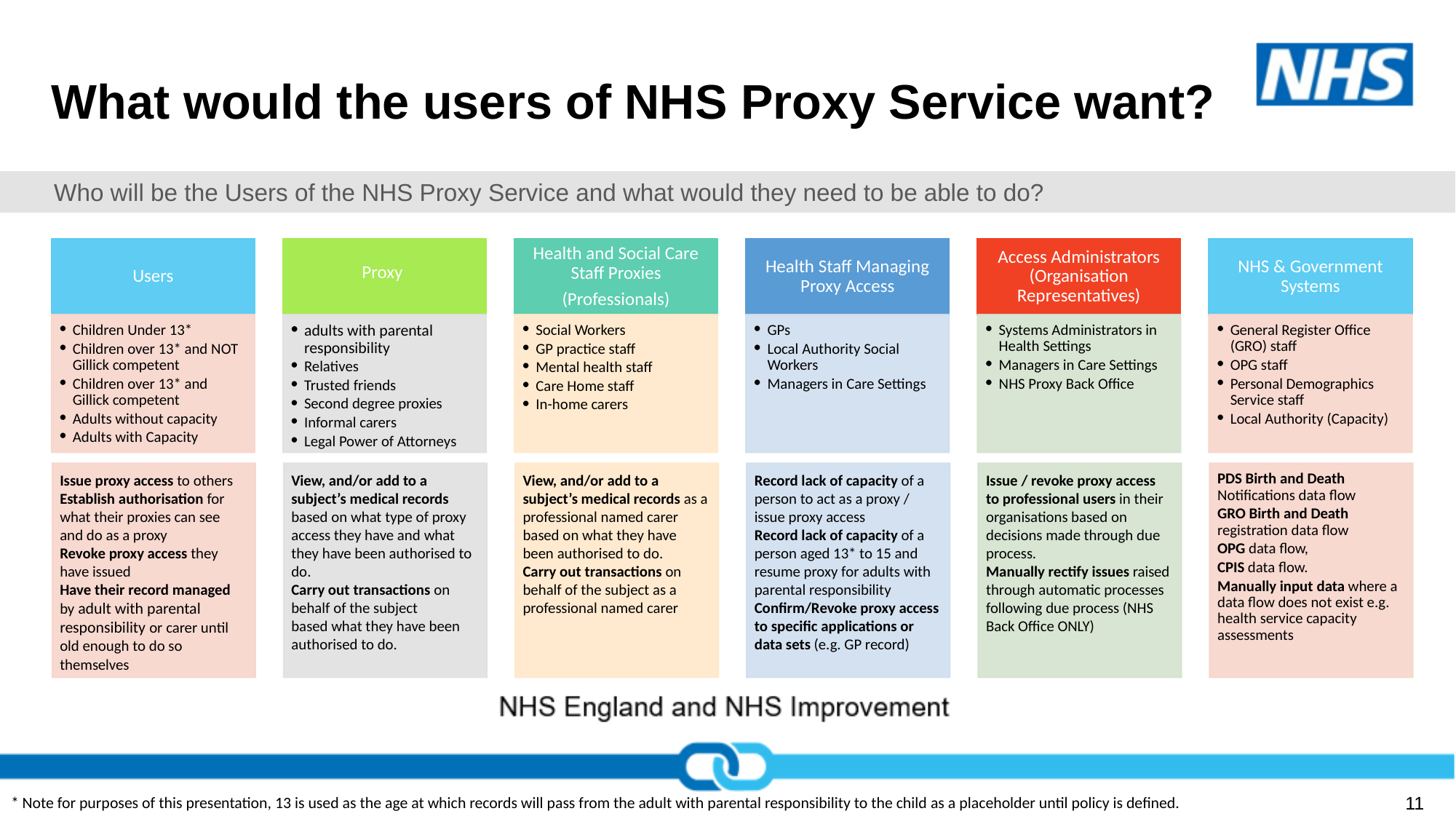

# What would the users of NHS Proxy Service want?
Who will be the Users of the NHS Proxy Service and what would they need to be able to do?
Users

Proxy

Health and Social Care Staff Proxies
(Professionals)
Health Staff Managing Proxy Access
Access Administrators
(Organisation Representatives)
NHS & Government Systems
Children Under 13*
Children over 13* and NOT Gillick competent
Children over 13* and Gillick competent
Adults without capacity
Adults with Capacity
adults with parental responsibility
Relatives
Trusted friends
Second degree proxies
Informal carers
Legal Power of Attorneys
Social Workers
GP practice staff
Mental health staff
Care Home staff
In-home carers
GPs
Local Authority Social Workers
Managers in Care Settings
Systems Administrators in Health Settings
Managers in Care Settings
NHS Proxy Back Office
General Register Office (GRO) staff
OPG staff
Personal Demographics Service staff
Local Authority (Capacity)
Issue proxy access to others
Establish authorisation for what their proxies can see and do as a proxy
Revoke proxy access they have issued
Have their record managed by adult with parental responsibility or carer until old enough to do so themselves

View, and/or add to a subject’s medical records based on what type of proxy access they have and what they have been authorised to do.
Carry out transactions on behalf of the subject
based what they have been authorised to do.

View, and/or add to a subject’s medical records as a professional named carer based on what they have been authorised to do.
Carry out transactions on behalf of the subject as a professional named carer
Record lack of capacity of a person to act as a proxy / issue proxy access
Record lack of capacity of a person aged 13* to 15 and resume proxy for adults with parental responsibility
Confirm/Revoke proxy access to specific applications or data sets (e.g. GP record)
Issue / revoke proxy access to professional users in their organisations based on decisions made through due process.
Manually rectify issues raised through automatic processes following due process (NHS Back Office ONLY)
PDS Birth and Death Notifications data flow
GRO Birth and Death registration data flow
OPG data flow,
CPIS data flow.
Manually input data where a data flow does not exist e.g. health service capacity assessments

* Note for purposes of this presentation, 13 is used as the age at which records will pass from the adult with parental responsibility to the child as a placeholder until policy is defined.